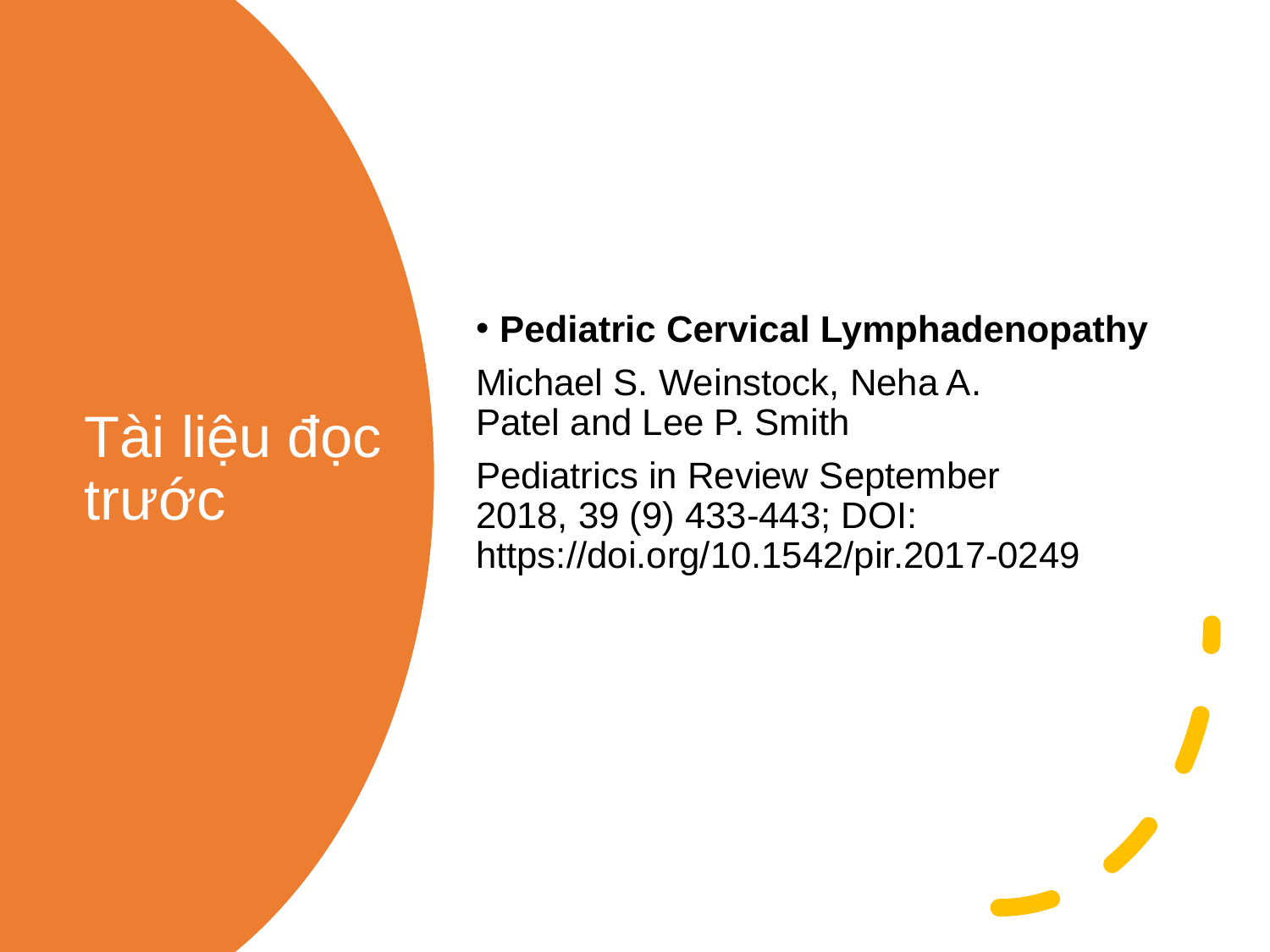

Pediatric Cervical Lymphadenopathy
Michael S. Weinstock, Neha A. Patel and Lee P. Smith
Pediatrics in Review September 2018, 39 (9) 433-443; DOI: https://doi.org/10.1542/pir.2017-0249

# Tài liệu đọc trước